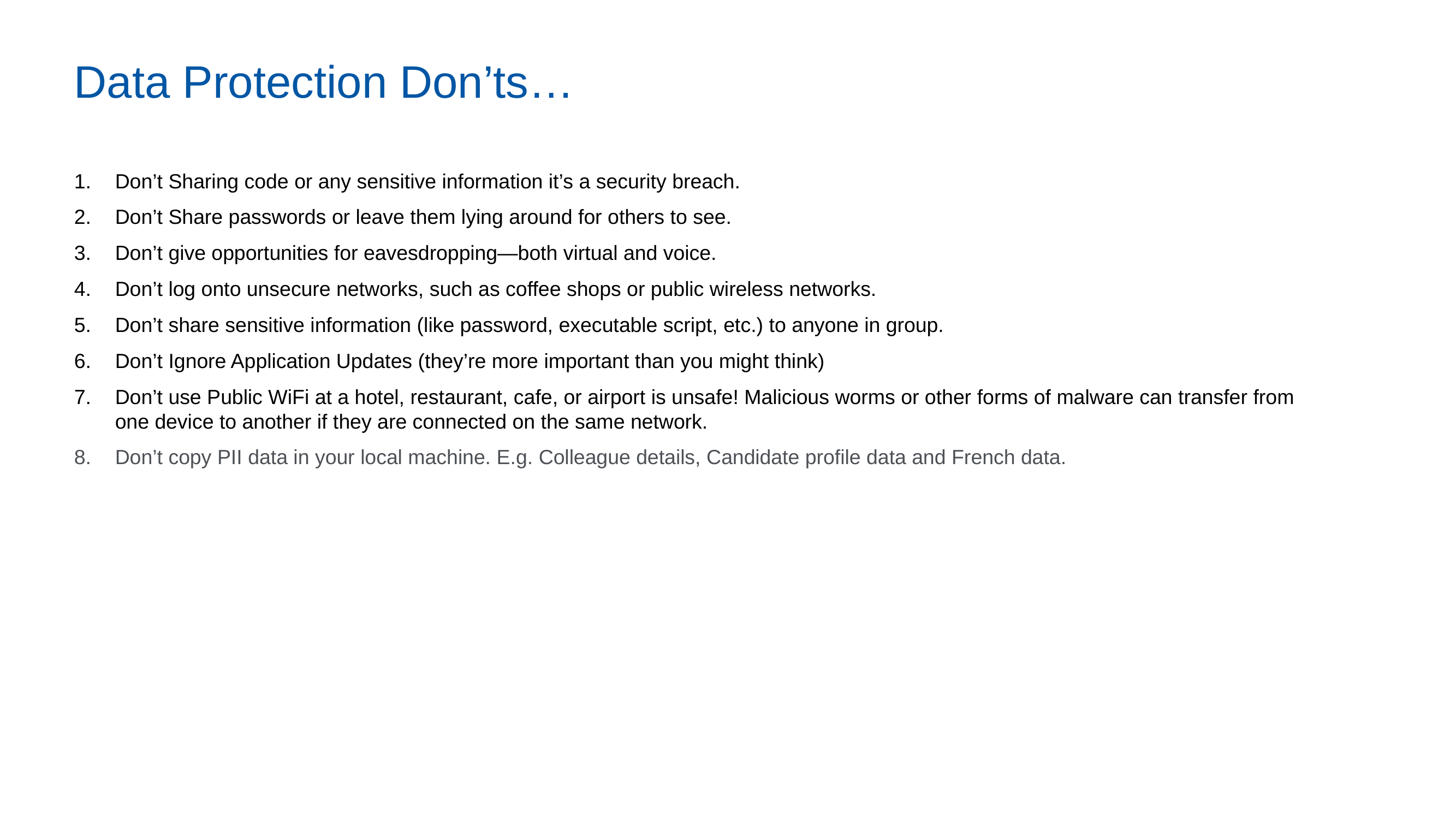

# Data Protection Don’ts…
Don’t Sharing code or any sensitive information it’s a security breach.
Don’t Share passwords or leave them lying around for others to see.
Don’t give opportunities for eavesdropping—both virtual and voice.
Don’t log onto unsecure networks, such as coffee shops or public wireless networks.
Don’t share sensitive information (like password, executable script, etc.) to anyone in group.
Don’t Ignore Application Updates (they’re more important than you might think)
Don’t use Public WiFi at a hotel, restaurant, cafe, or airport is unsafe! Malicious worms or other forms of malware can transfer from one device to another if they are connected on the same network.
Don’t copy PII data in your local machine. E.g. Colleague details, Candidate profile data and French data.